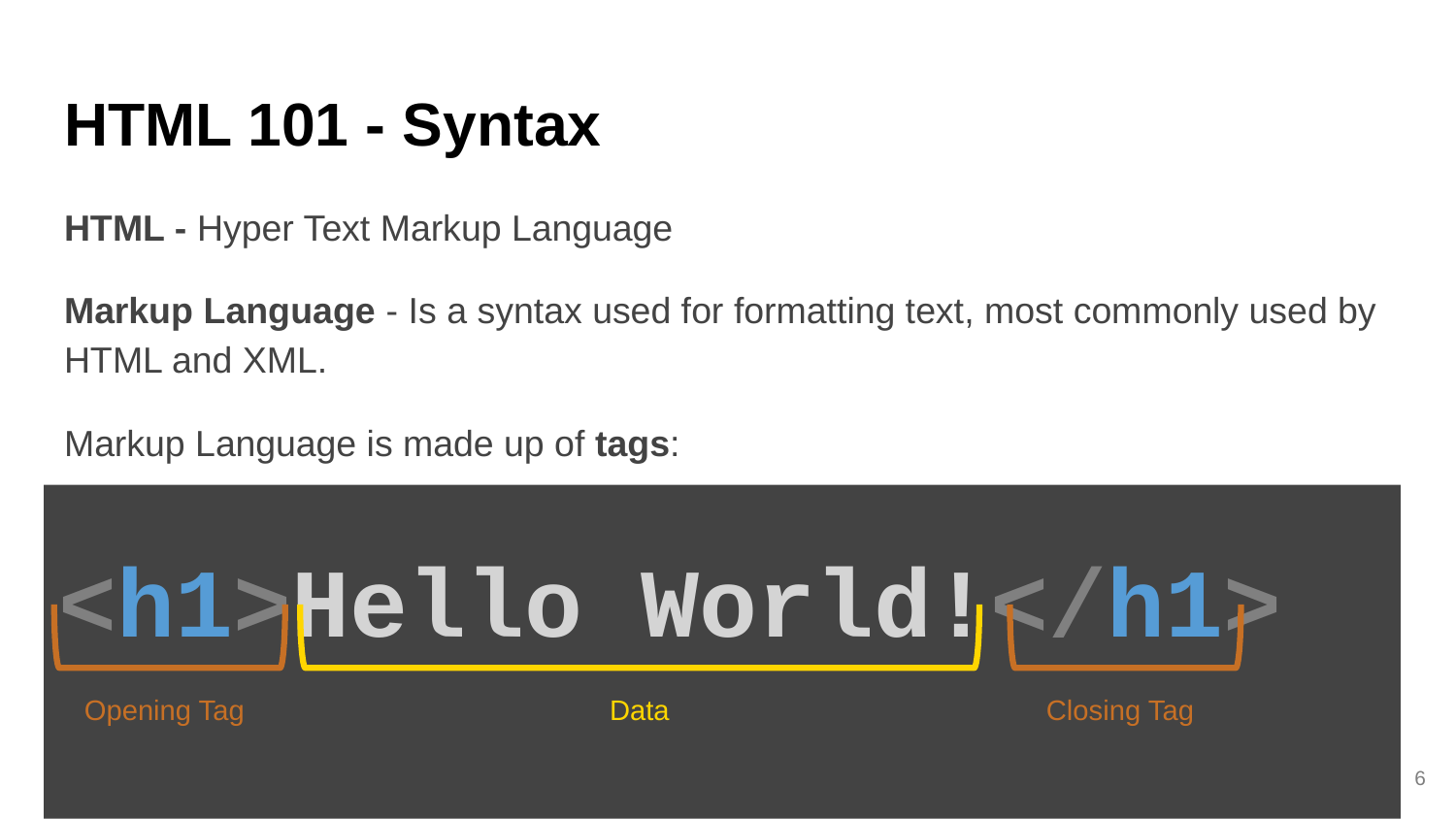

# HTML 101 - Syntax
HTML - Hyper Text Markup Language
Markup Language - Is a syntax used for formatting text, most commonly used by HTML and XML.
Markup Language is made up of tags:

<h1>Hello World!</h1>

Opening Tag
Data
Closing Tag
6